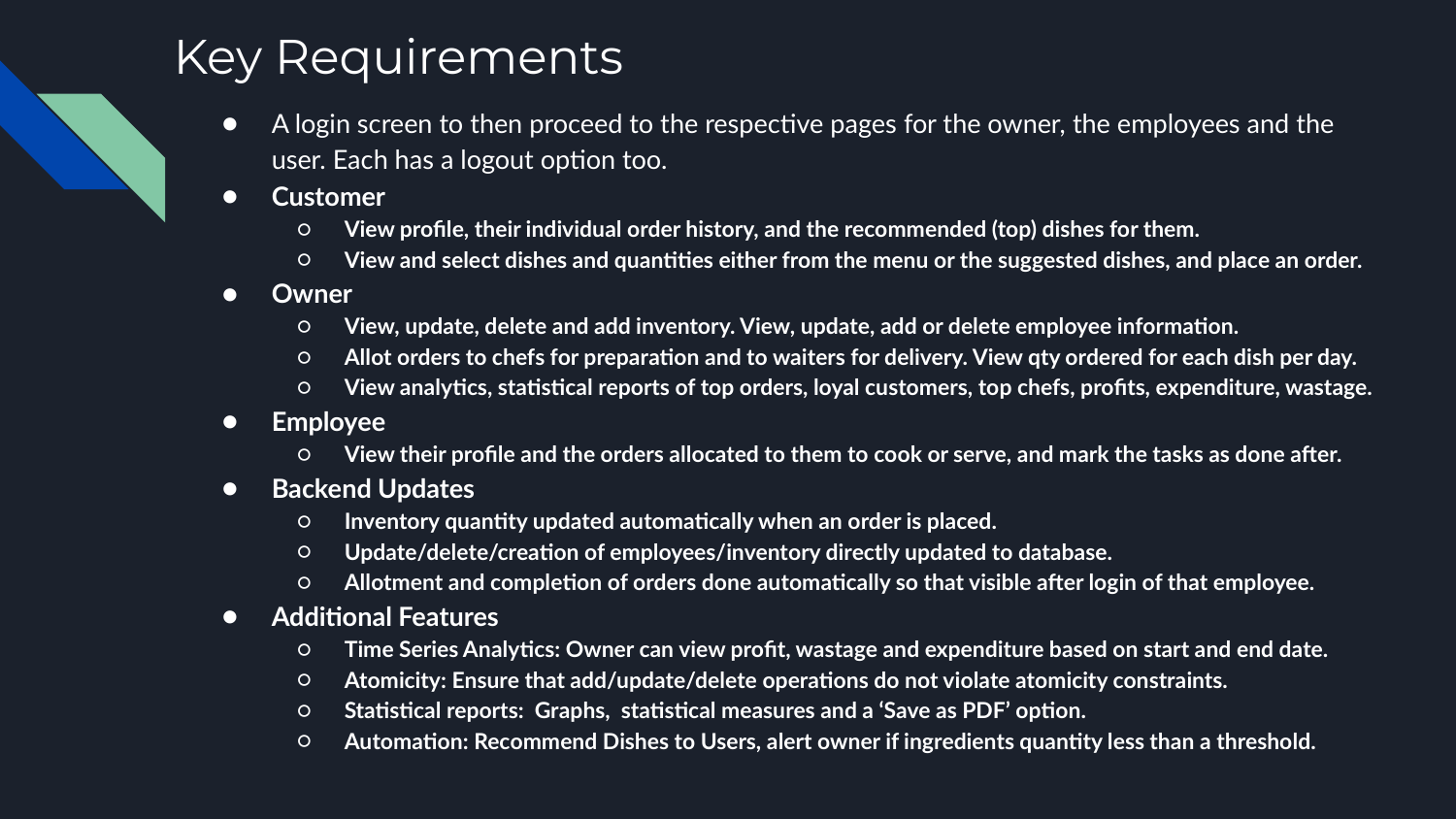

# Key Requirements
A login screen to then proceed to the respective pages for the owner, the employees and the user. Each has a logout option too.
Customer
View profile, their individual order history, and the recommended (top) dishes for them.
View and select dishes and quantities either from the menu or the suggested dishes, and place an order.
Owner
View, update, delete and add inventory. View, update, add or delete employee information.
Allot orders to chefs for preparation and to waiters for delivery. View qty ordered for each dish per day.
View analytics, statistical reports of top orders, loyal customers, top chefs, profits, expenditure, wastage.
Employee
View their profile and the orders allocated to them to cook or serve, and mark the tasks as done after.
Backend Updates
Inventory quantity updated automatically when an order is placed.
Update/delete/creation of employees/inventory directly updated to database.
Allotment and completion of orders done automatically so that visible after login of that employee.
Additional Features
Time Series Analytics: Owner can view profit, wastage and expenditure based on start and end date.
Atomicity: Ensure that add/update/delete operations do not violate atomicity constraints.
Statistical reports:  Graphs,  statistical measures and a ‘Save as PDF’ option.
Automation: Recommend Dishes to Users, alert owner if ingredients quantity less than a threshold.